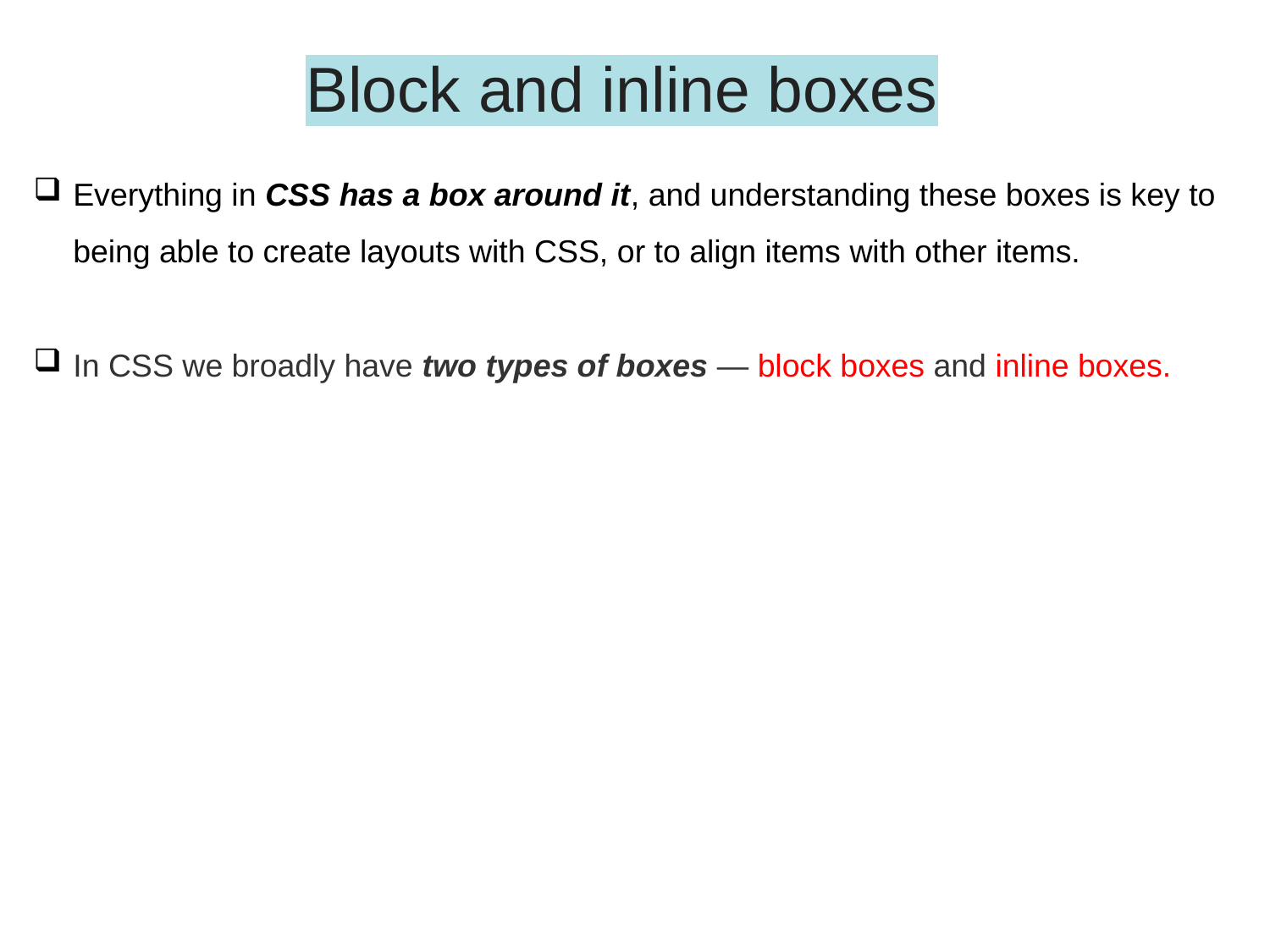

# Block and inline boxes
Everything in CSS has a box around it, and understanding these boxes is key to being able to create layouts with CSS, or to align items with other items.

In CSS we broadly have two types of boxes — block boxes and inline boxes.